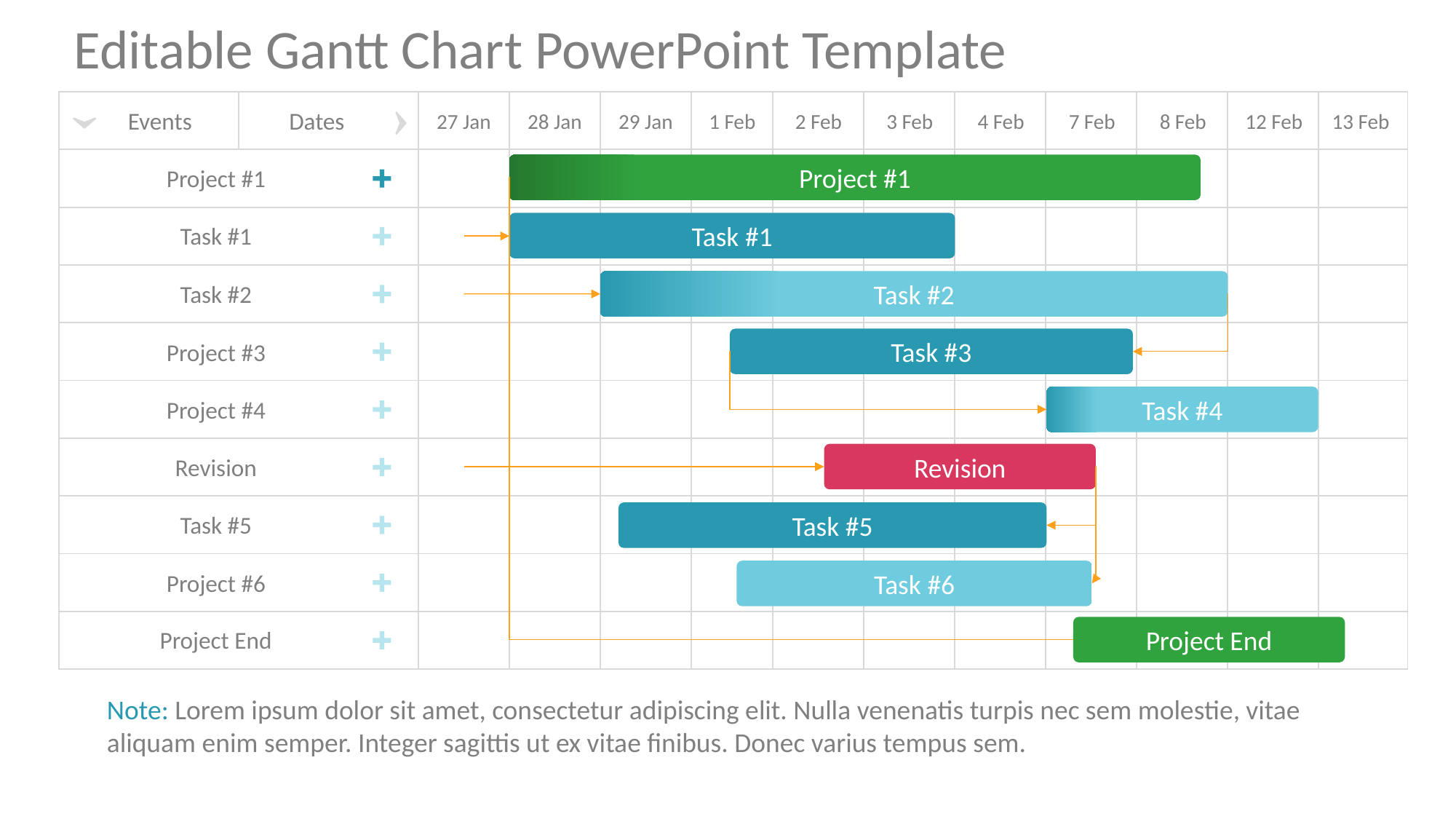

# Editable Gantt Chart PowerPoint Template
|  |  |  |  |  |  |  |  |  |  |  |  |  |
| --- | --- | --- | --- | --- | --- | --- | --- | --- | --- | --- | --- | --- |
|  |  |  |  |  |  |  |  |  |  |  |  |  |
|  |  |  |  |  |  |  |  |  |  |  |  |  |
|  |  |  |  |  |  |  |  |  |  |  |  |  |
|  |  |  |  |  |  |  |  |  |  |  |  |  |
|  |  |  |  |  |  |  |  |  |  |  |  |  |
|  |  |  |  |  |  |  |  |  |  |  |  |  |
|  |  |  |  |  |  |  |  |  |  |  |  |  |
|  |  |  |  |  |  |  |  |  |  |  |  |  |
|  |  |  |  |  |  |  |  |  |  |  |  |  |
Events
Dates
27 Jan
28 Jan
29 Jan
1 Feb
2 Feb
3 Feb
4 Feb
7 Feb
8 Feb
12 Feb
13 Feb

Project #1
Project #1

Task #1
Task #1

Task #2
Task #2

Task #3
Project #3

Task #4
Project #4

Revision
Revision

Task #5
Task #5

Task #6
Project #6

Project End
Project End

Note: Lorem ipsum dolor sit amet, consectetur adipiscing elit. Nulla venenatis turpis nec sem molestie, vitae aliquam enim semper. Integer sagittis ut ex vitae finibus. Donec varius tempus sem.